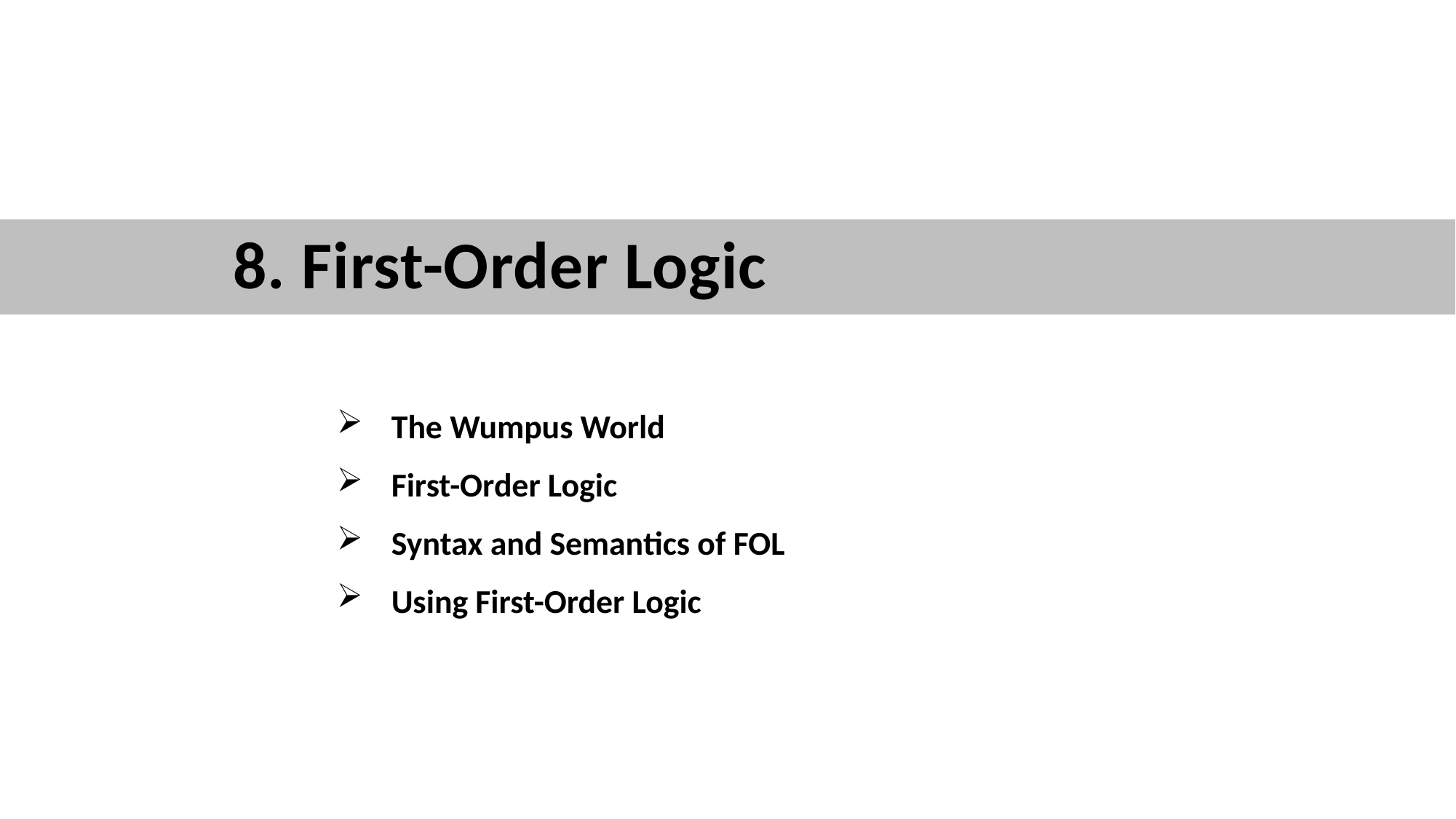

# 8. First-Order Logic
The Wumpus World
First-Order Logic
Syntax and Semantics of FOL
Using First-Order Logic
2